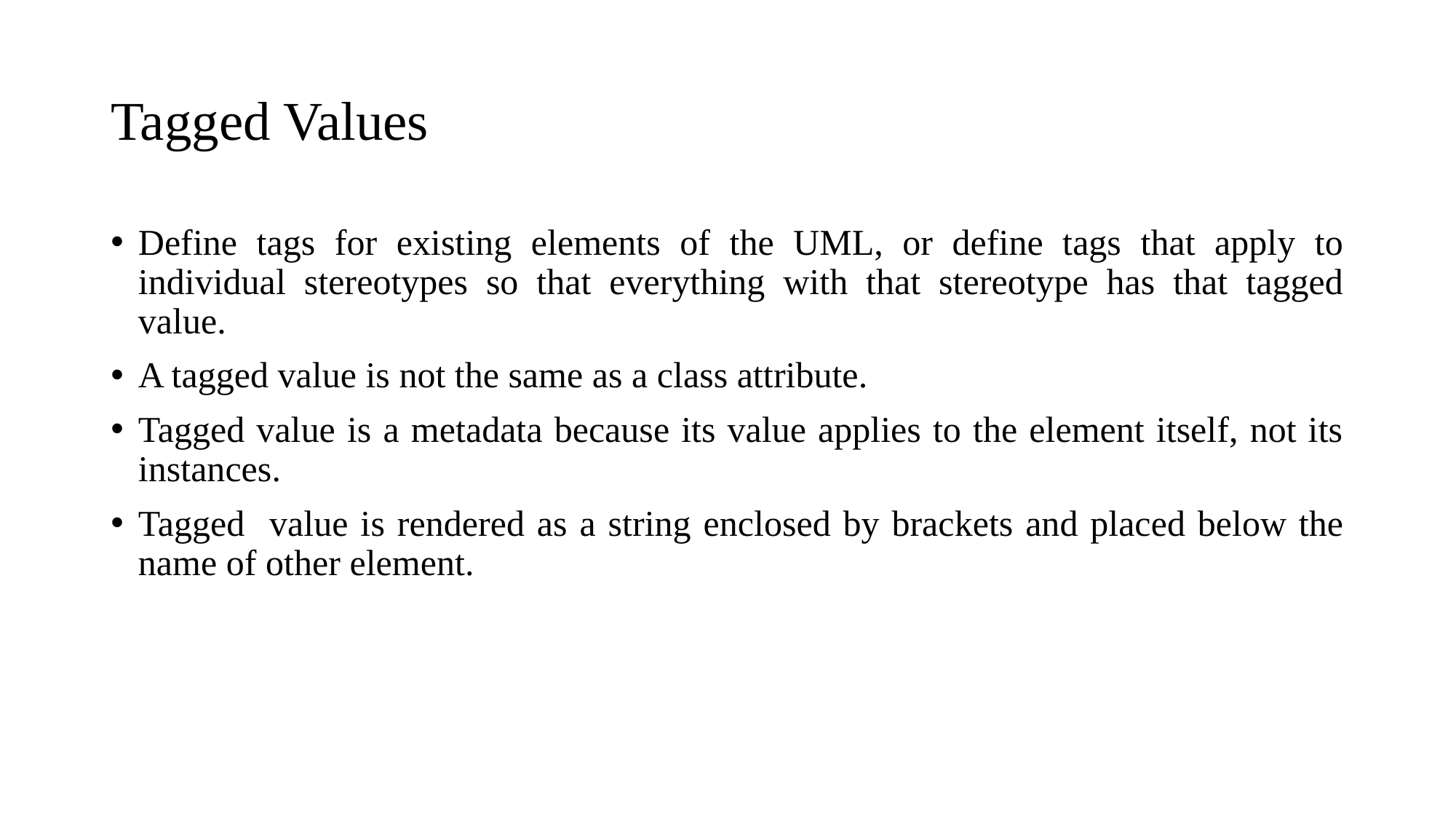

# Tagged Values
Define tags for existing elements of the UML, or define tags that apply to individual stereotypes so that everything with that stereotype has that tagged value.
A tagged value is not the same as a class attribute.
Tagged value is a metadata because its value applies to the element itself, not its instances.
Tagged  value is rendered as a string enclosed by brackets and placed below the name of other element.